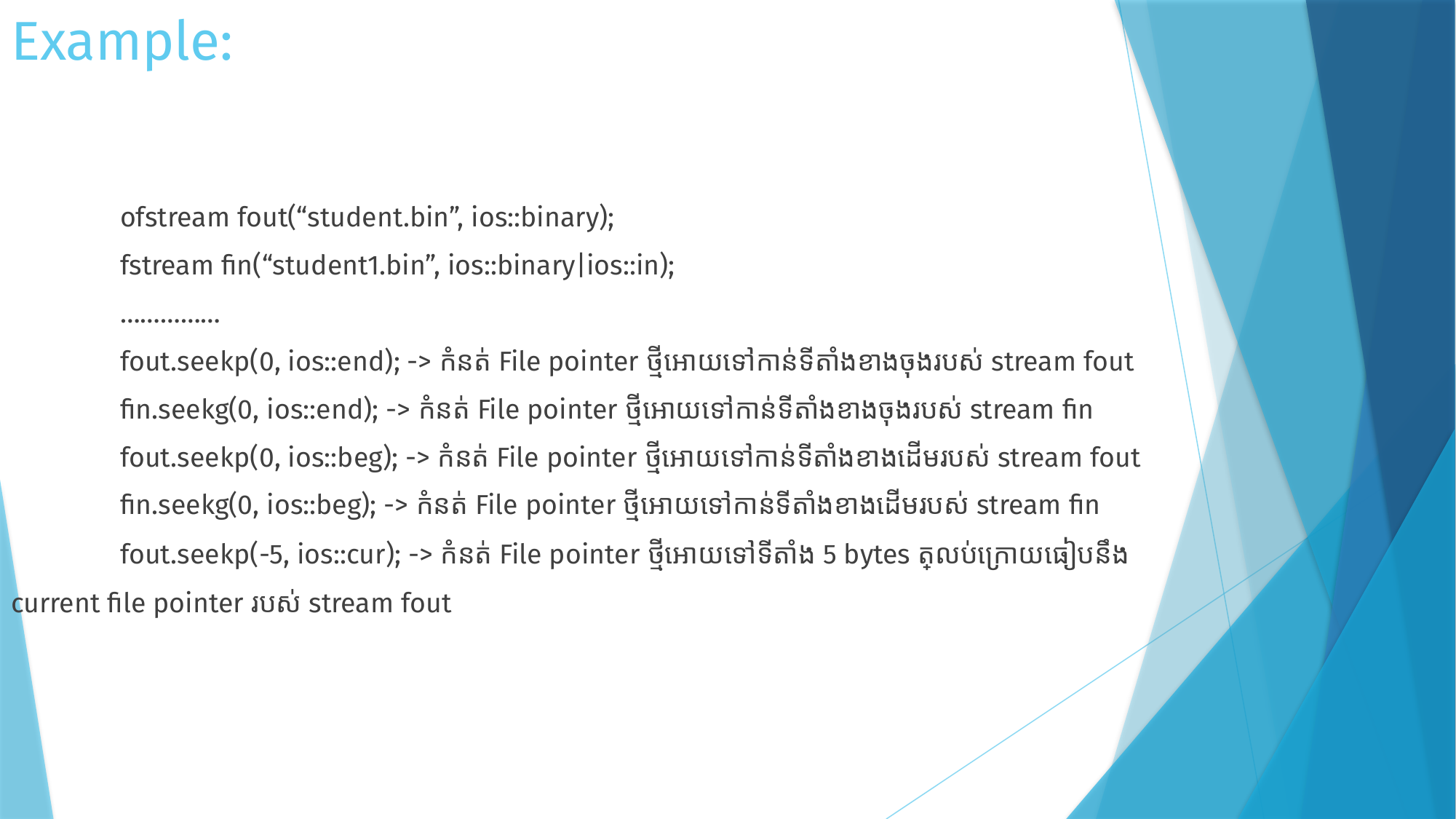

# Example:
	ofstream fout(“student.bin”, ios::binary);
	fstream fin(“student1.bin”, ios::binary|ios::in);
	……………
	fout.seekp(0, ios::end); -> កំនត់ File pointer ថ្មីអោយទៅកាន់ទីតាំងខាងចុងរបស់ stream fout
	fin.seekg(0, ios::end); -> កំនត់ File pointer ថ្មីអោយទៅកាន់ទីតាំងខាងចុងរបស់ stream fin
	fout.seekp(0, ios::beg); -> កំនត់ File pointer ថ្មីអោយទៅកាន់ទីតាំងខាងដើមរបស់ stream fout
	fin.seekg(0, ios::beg); -> កំនត់ File pointer ថ្មីអោយទៅកាន់ទីតាំងខាងដើមរបស់ stream fin
	fout.seekp(-5, ios::cur); -> កំនត់ File pointer ថ្មីអោយទៅទីតាំង 5 bytes ត្រលប់ក្រោយធៀបនឹង 	current file pointer របស់ stream fout